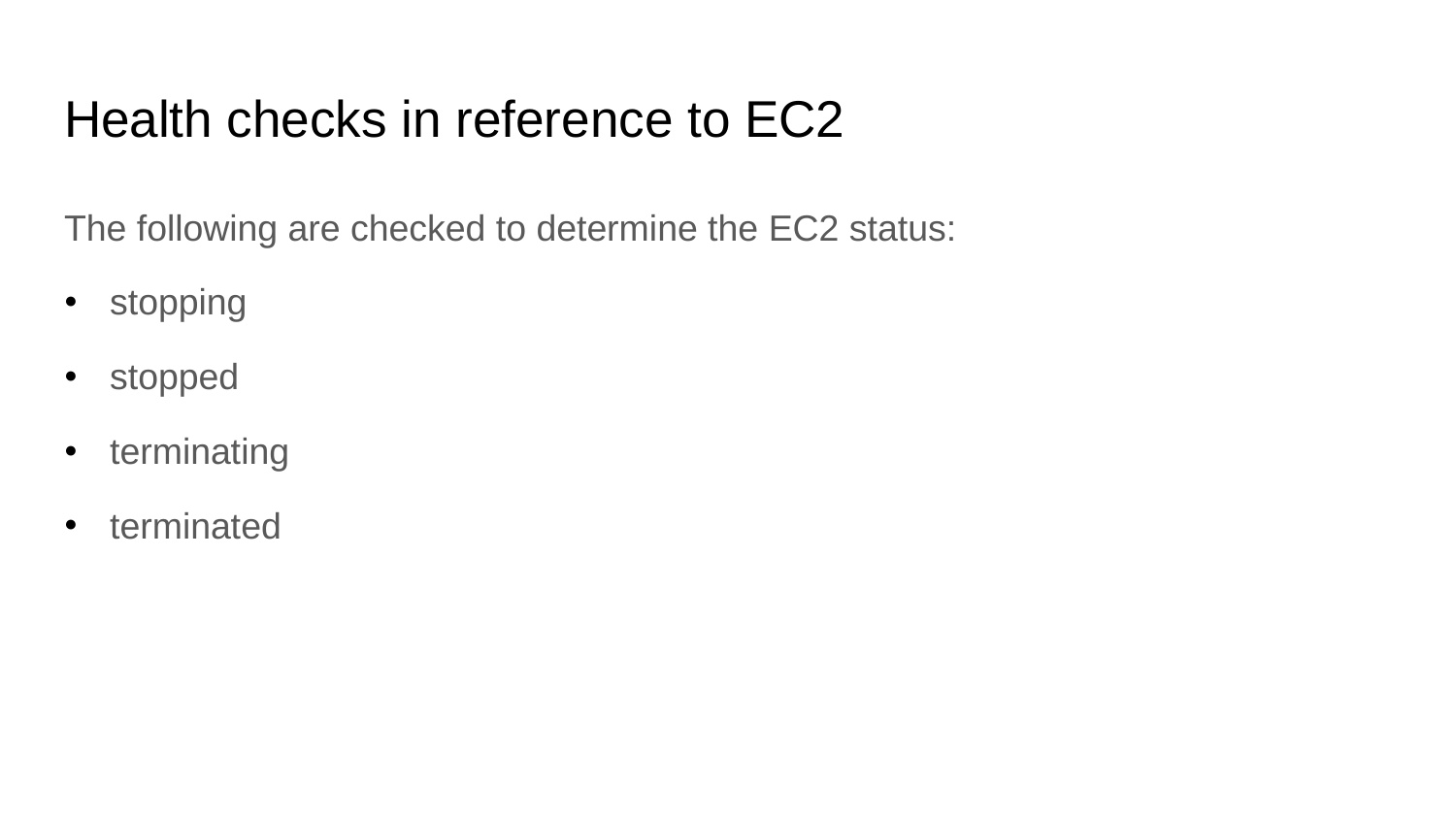

# Health checks in reference to EC2
The following are checked to determine the EC2 status:
stopping
stopped
terminating
terminated